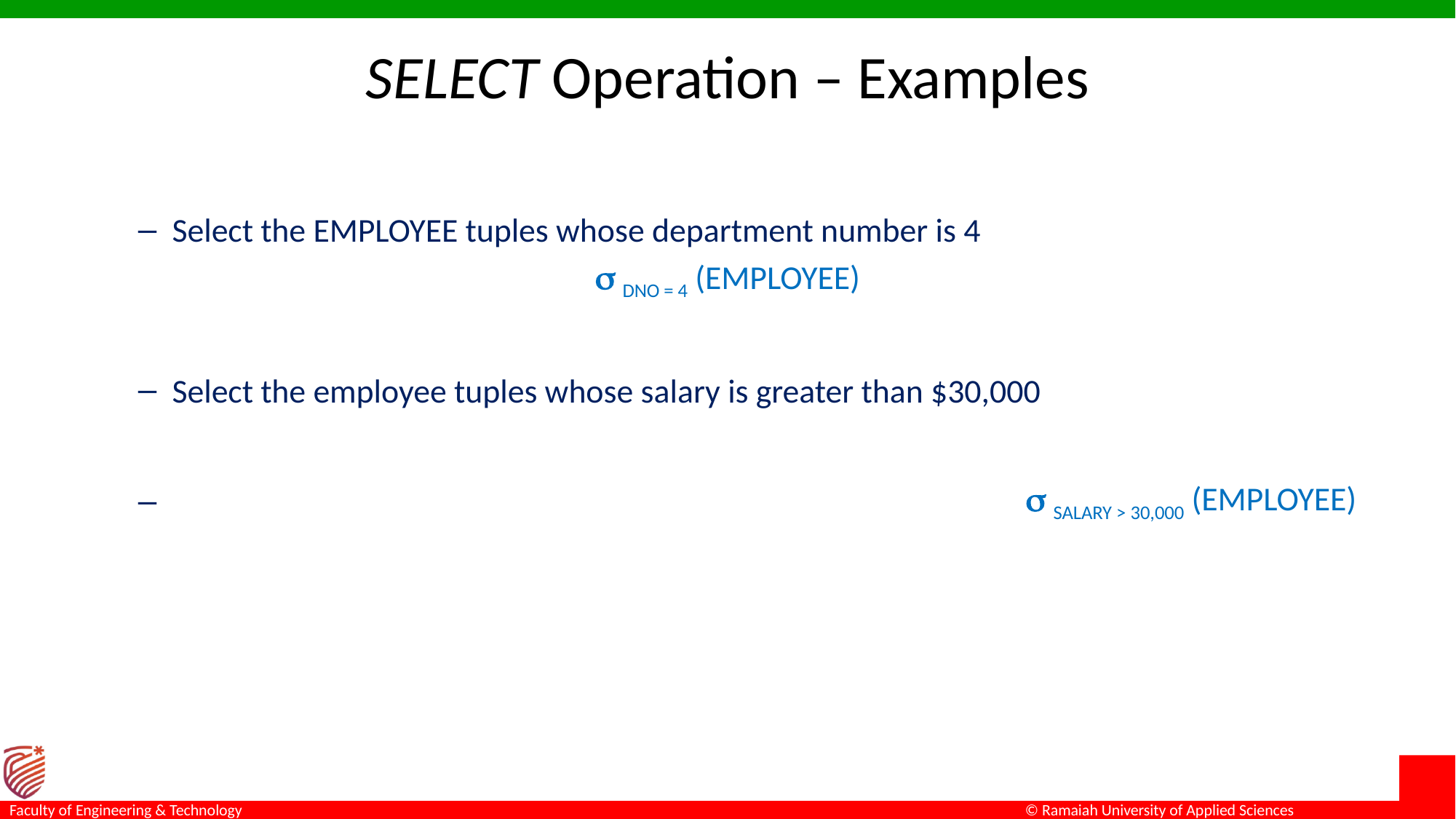

# SELECT Operation – Examples

Select the EMPLOYEE tuples whose department number is 4
σ DNO = 4 (EMPLOYEE)

Select the employee tuples whose salary is greater than $30,000

                                                   σ SALARY > 30,000 (EMPLOYEE)